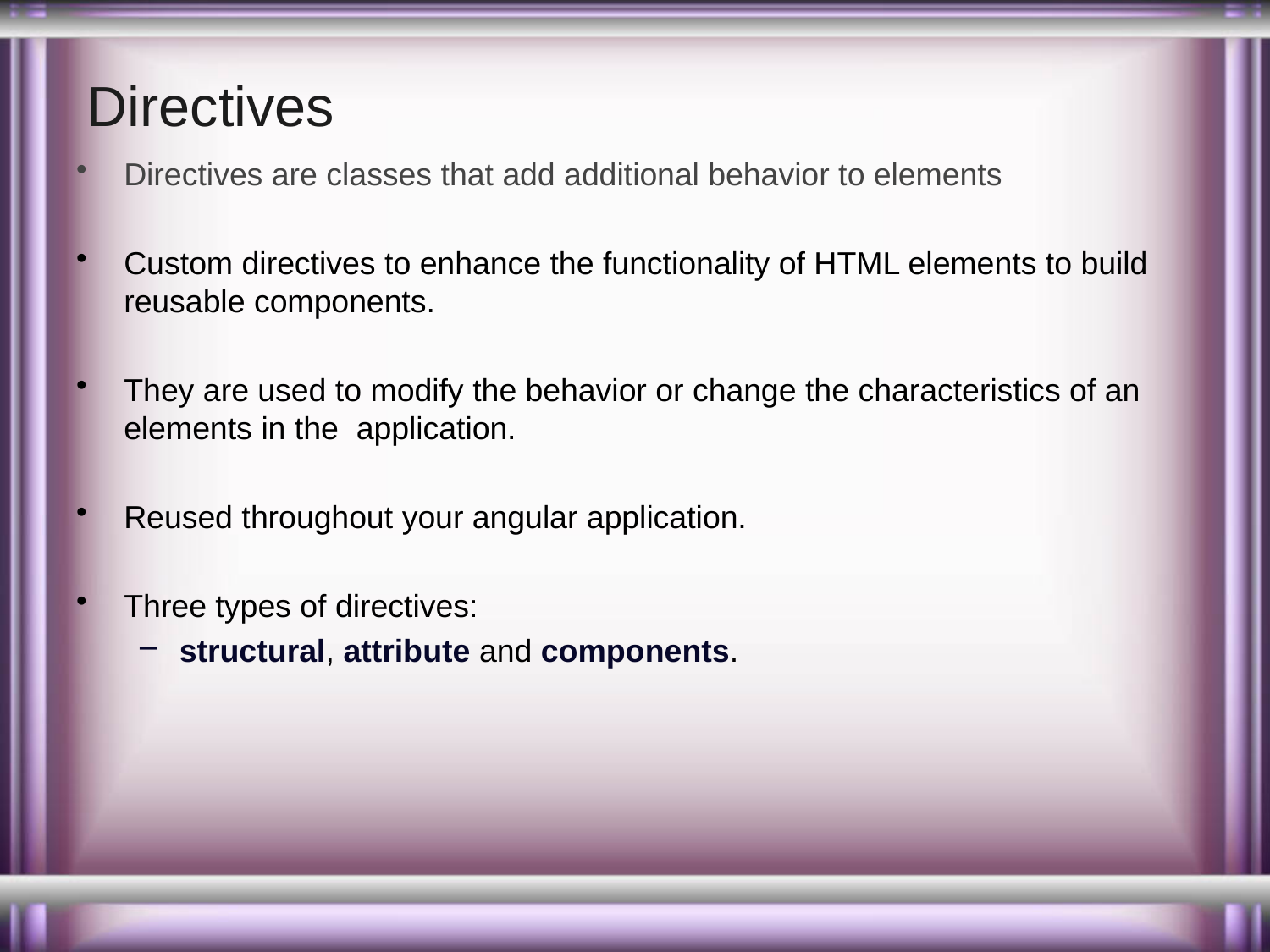

# Directives
Directives are classes that add additional behavior to elements

Custom directives to enhance the functionality of HTML elements to build reusable components.

They are used to modify the behavior or change the characteristics of an elements in the  application.

Reused throughout your angular application.

Three types of directives:
structural, attribute and components.